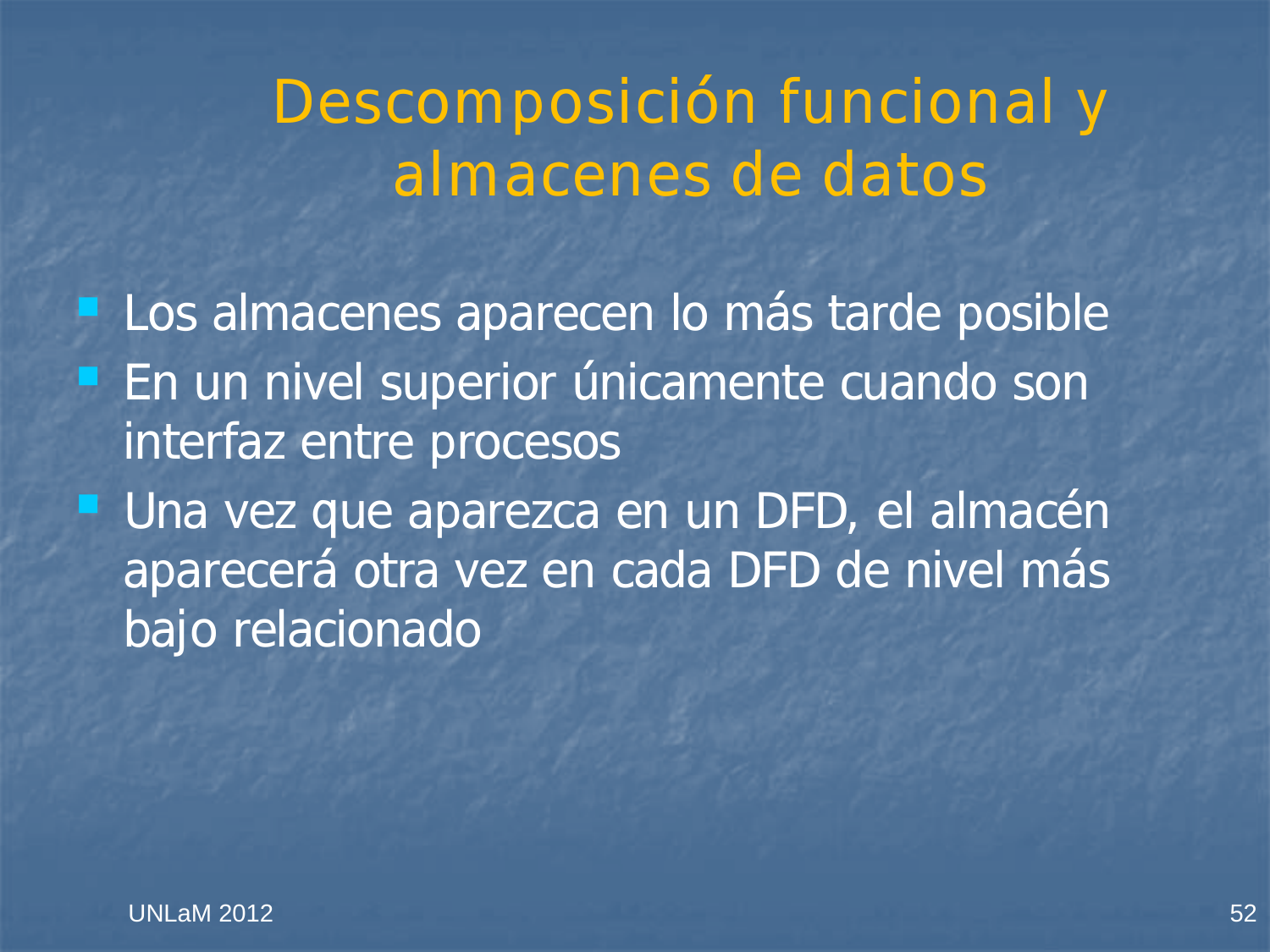

# Descomposición funcional y almacenes de datos
Los almacenes aparecen lo más tarde posible
En un nivel superior únicamente cuando son interfaz entre procesos
Una vez que aparezca en un DFD, el almacén aparecerá otra vez en cada DFD de nivel más bajo relacionado
UNLaM 2012
52